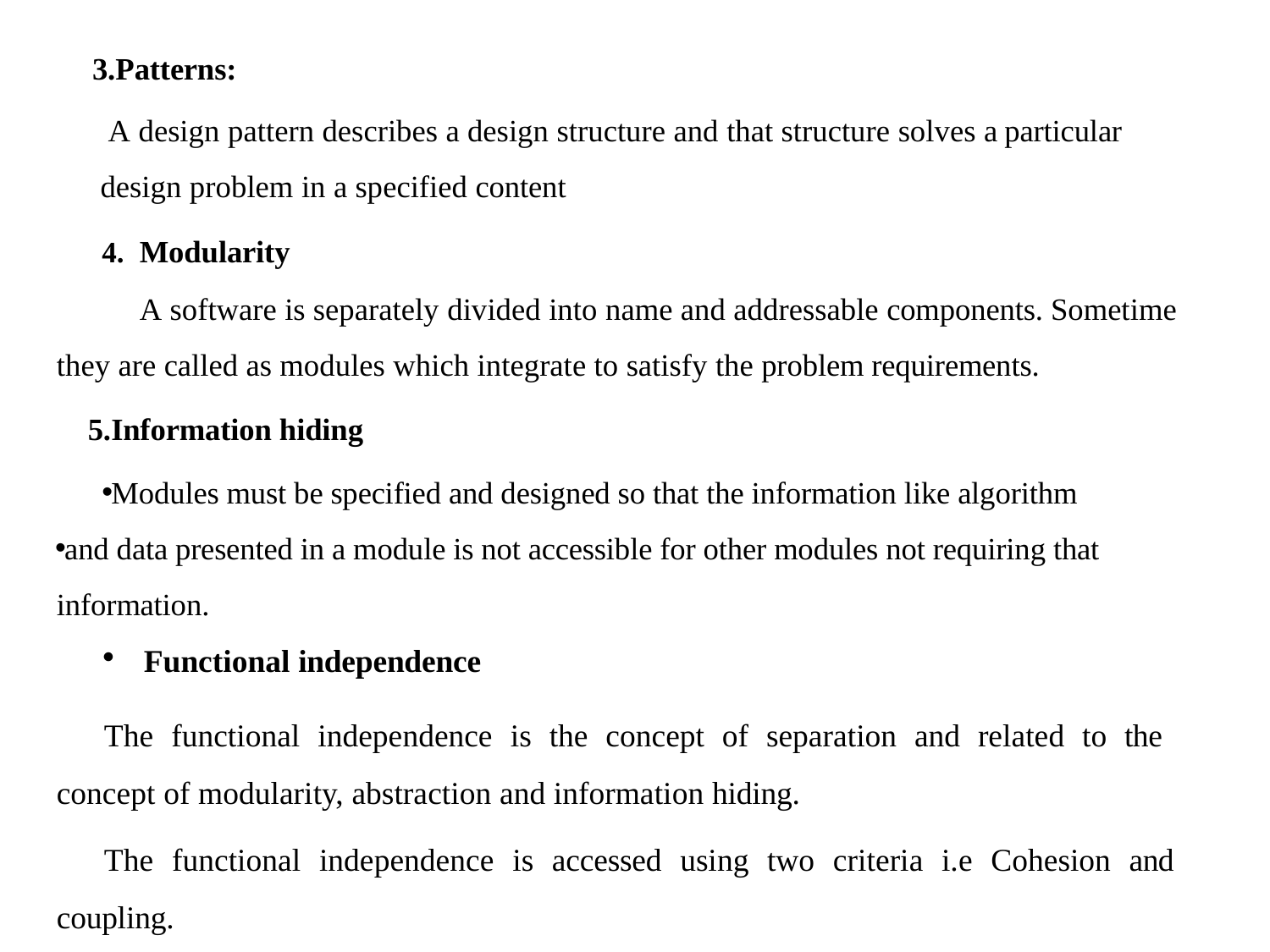

3.Patterns:
	 A design pattern describes a design structure and that structure solves a particular design problem in a specified content
Modularity
A software is separately divided into name and addressable components. Sometime they are called as modules which integrate to satisfy the problem requirements.
   5.Information hiding
Modules must be specified and designed so that the information like algorithm
and data presented in a module is not accessible for other modules not requiring that information.

Functional independence
The functional independence is the concept of separation and related to the concept of modularity, abstraction and information hiding.
The functional independence is accessed using two criteria i.e Cohesion and coupling.